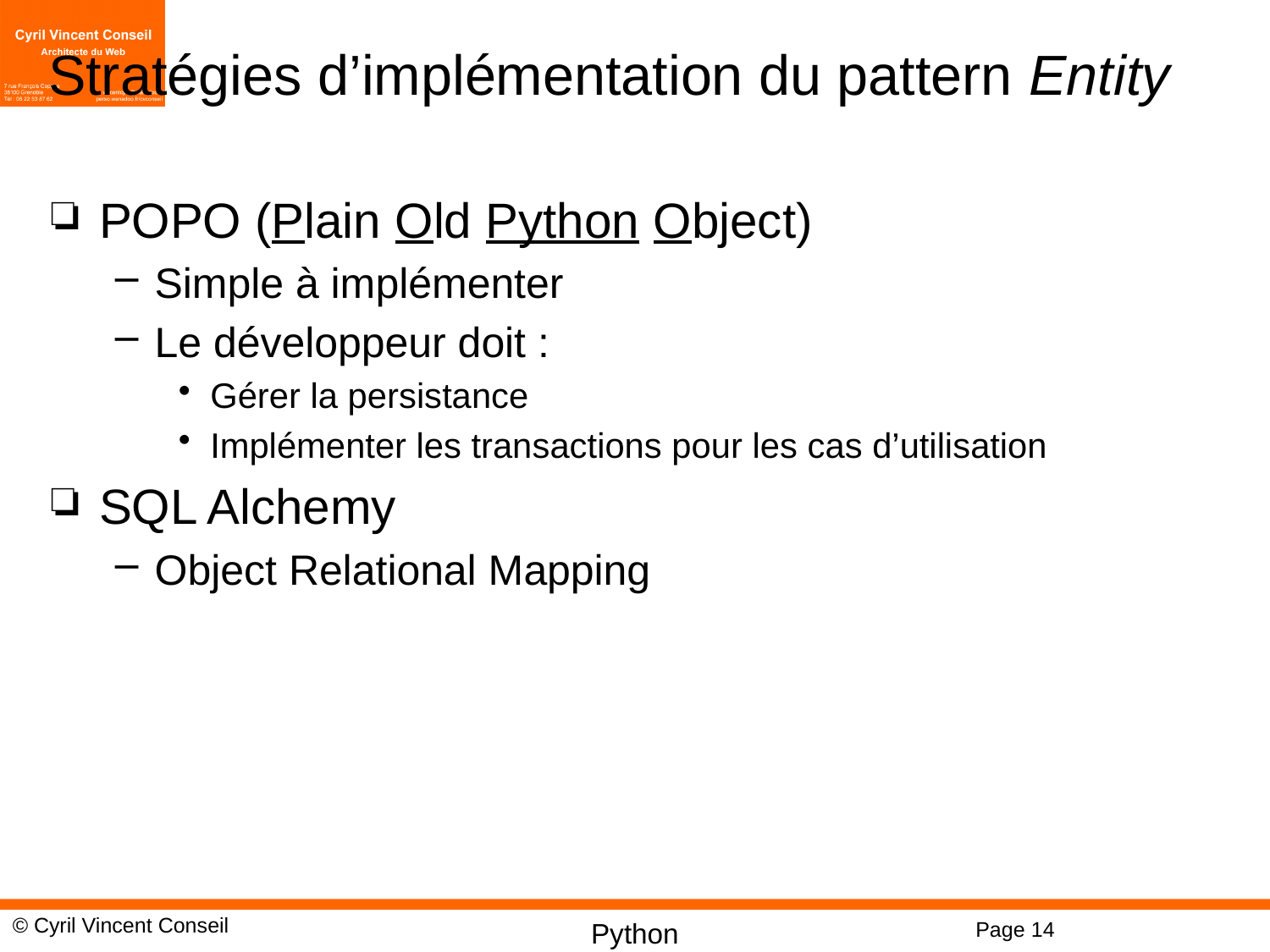

# Stratégies d’implémentation du pattern Entity
POPO (Plain Old Python Object)
Simple à implémenter
Le développeur doit :
Gérer la persistance
Implémenter les transactions pour les cas d’utilisation
SQL Alchemy
Object Relational Mapping